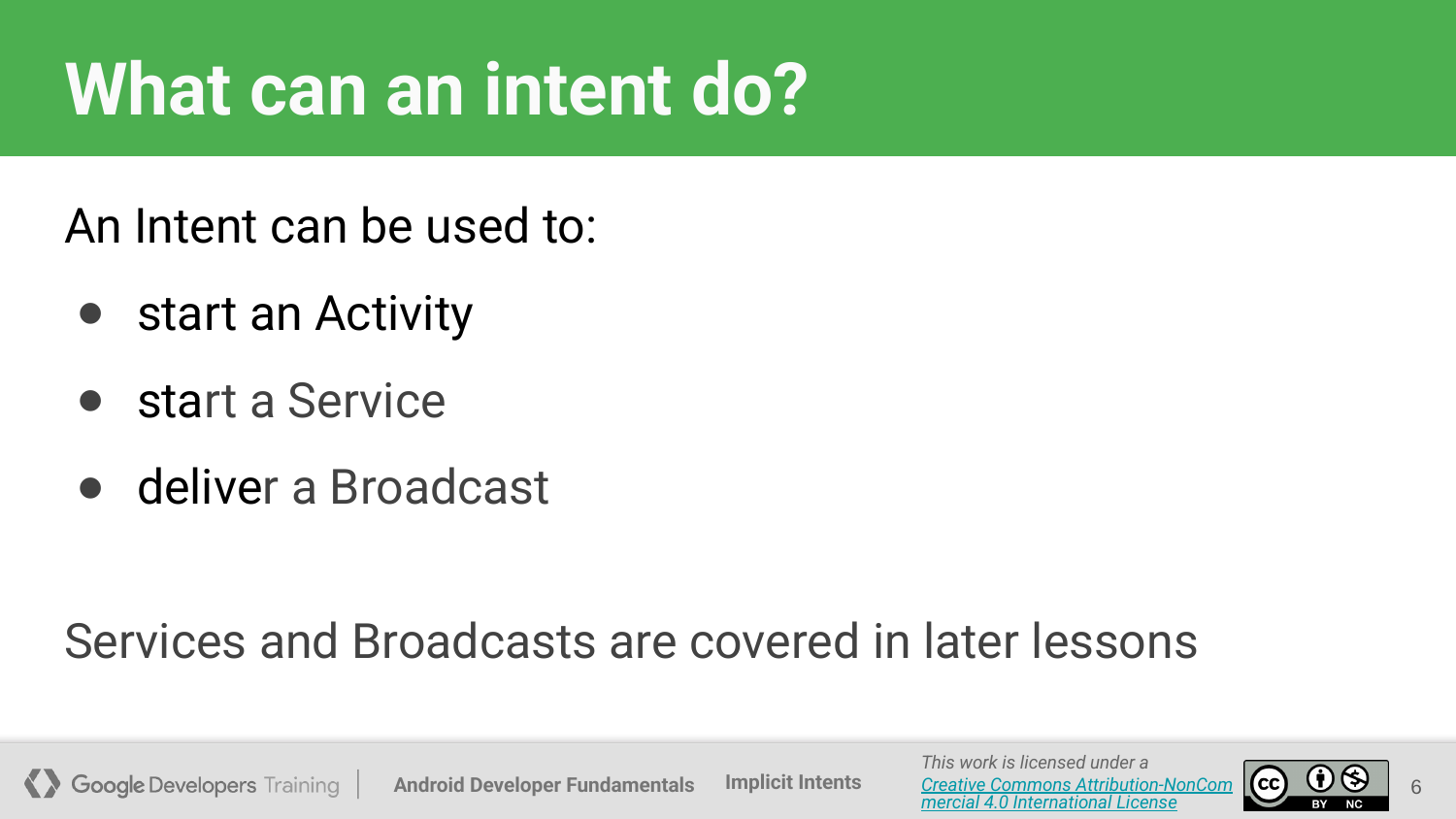

# What can an intent do?
An Intent can be used to:
start an Activity
start a Service
deliver a Broadcast

Services and Broadcasts are covered in later lessons
6